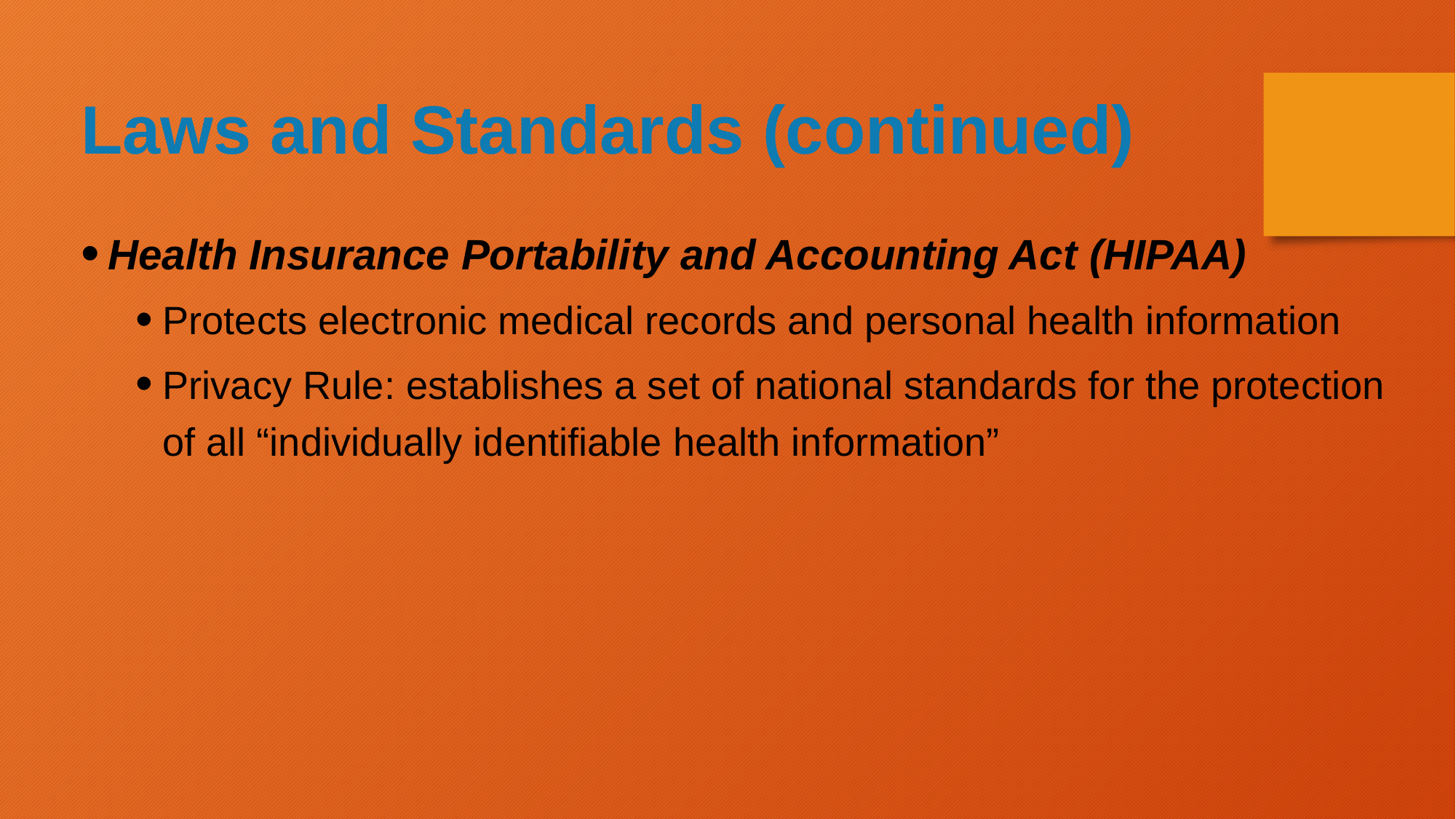

Laws and Standards (continued)
Health Insurance Portability and Accounting Act (HIPAA)
Protects electronic medical records and personal health information
Privacy Rule: establishes a set of national standards for the protection of all “individually identifiable health information”